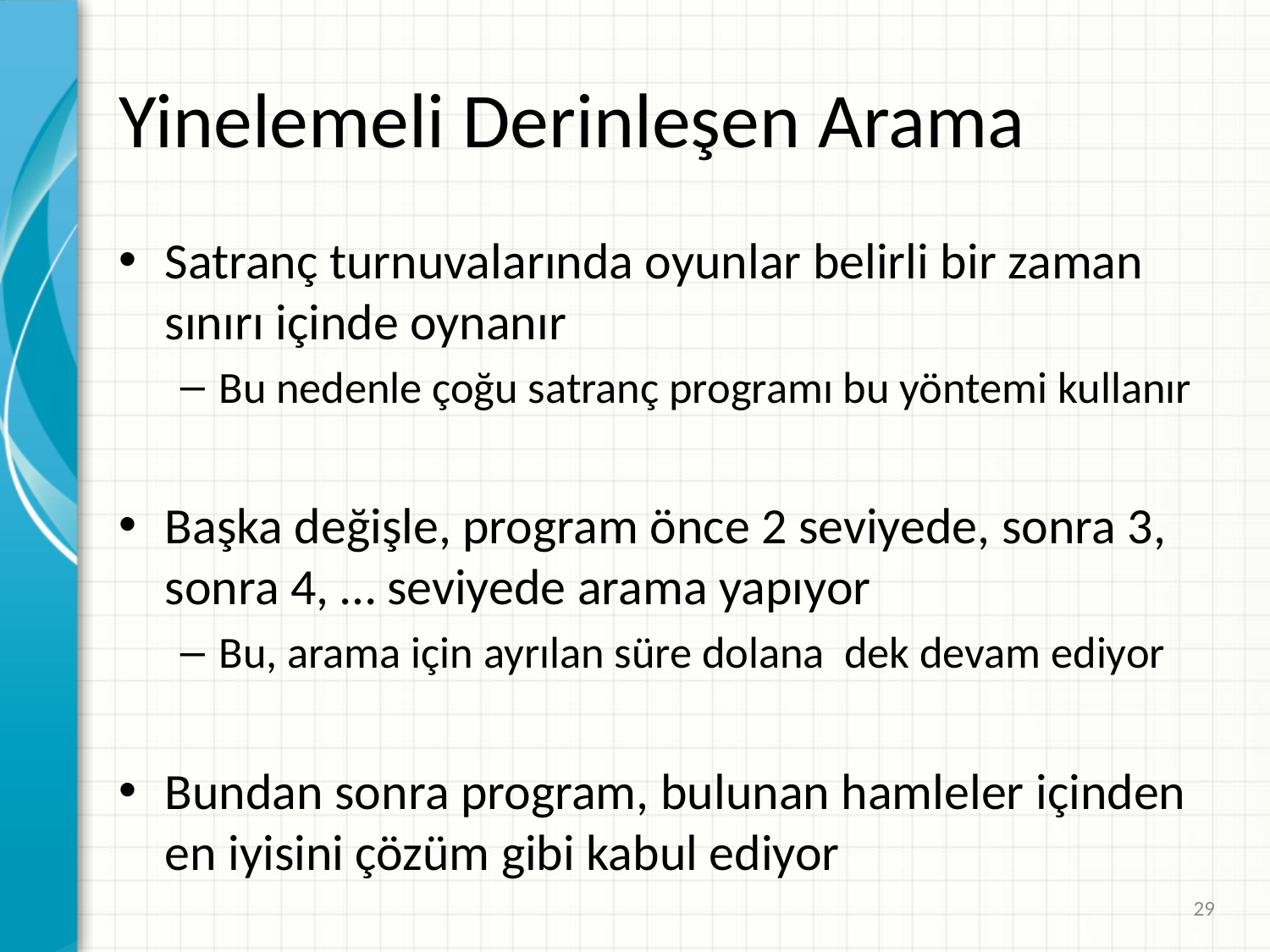

# Yinelemeli Derinleşen Arama
Satranç turnuvalarında oyunlar belirli bir zaman sınırı içinde oynanır
Bu nedenle çoğu satranç programı bu yöntemi kullanır

Başka değişle, program önce 2 seviyede, sonra 3, sonra 4, … seviyede arama yapıyor
Bu, arama için ayrılan süre dolana  dek devam ediyor

Bundan sonra program, bulunan hamleler içinden en iyisini çözüm gibi kabul ediyor
29